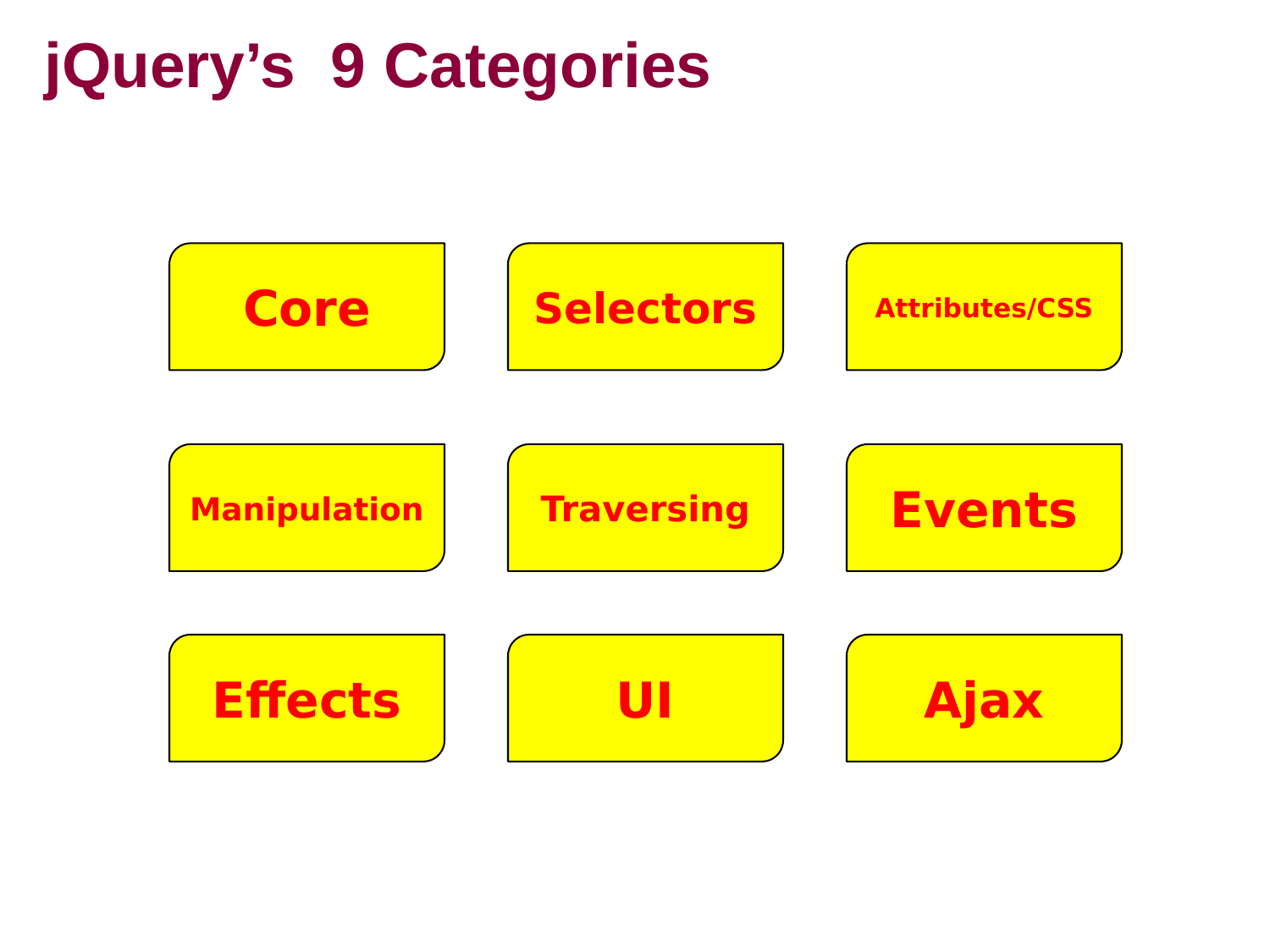

# jQuery’s  9 Categories
Core
Selectors
Attributes/CSS
Manipulation
Traversing
Events
Effects
UI
Ajax